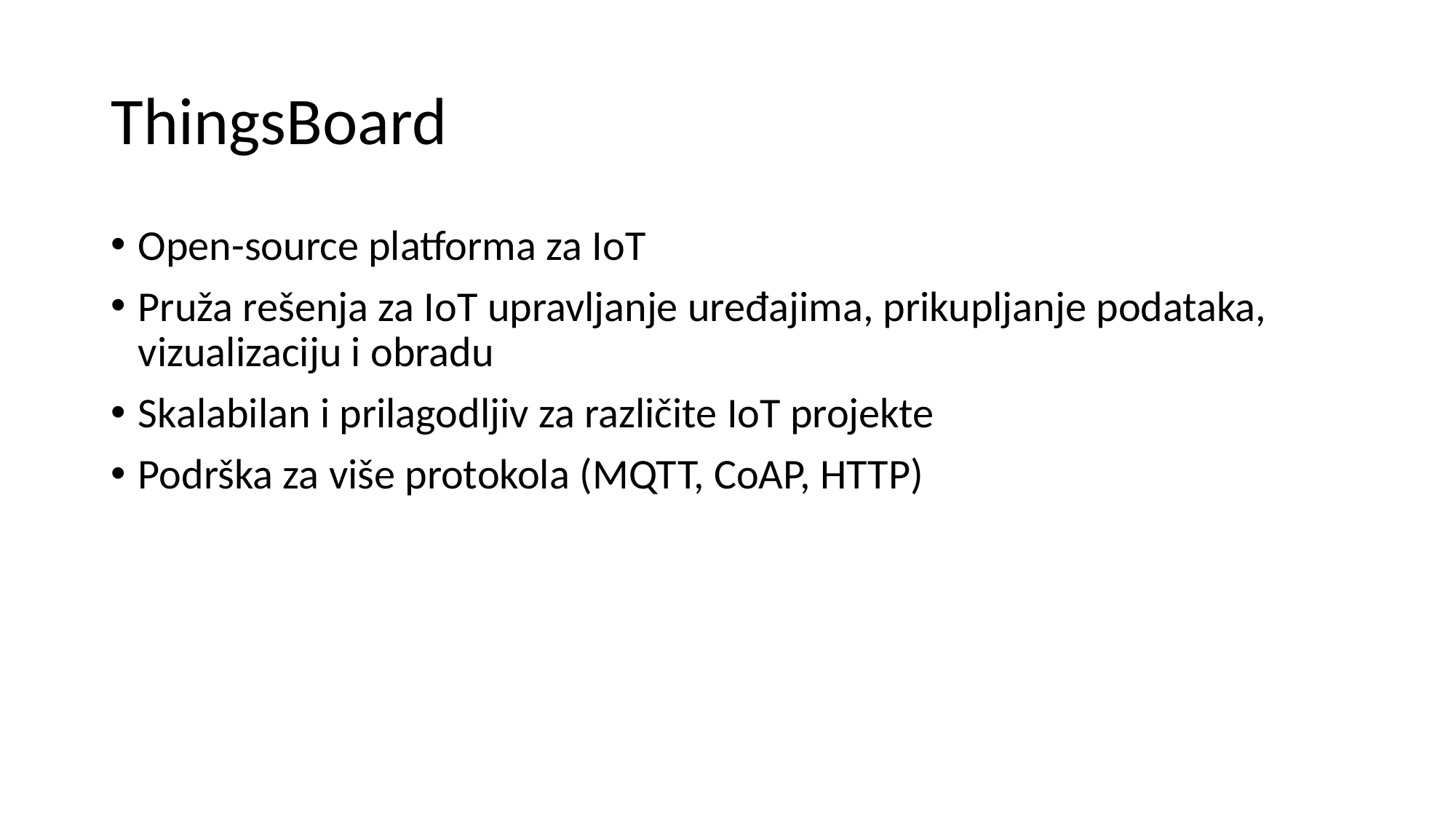

# ThingsBoard
Open-source platforma za IoT
Pruža rešenja za IoT upravljanje uređajima, prikupljanje podataka, vizualizaciju i obradu
Skalabilan i prilagodljiv za različite IoT projekte
Podrška za više protokola (MQTT, CoAP, HTTP)